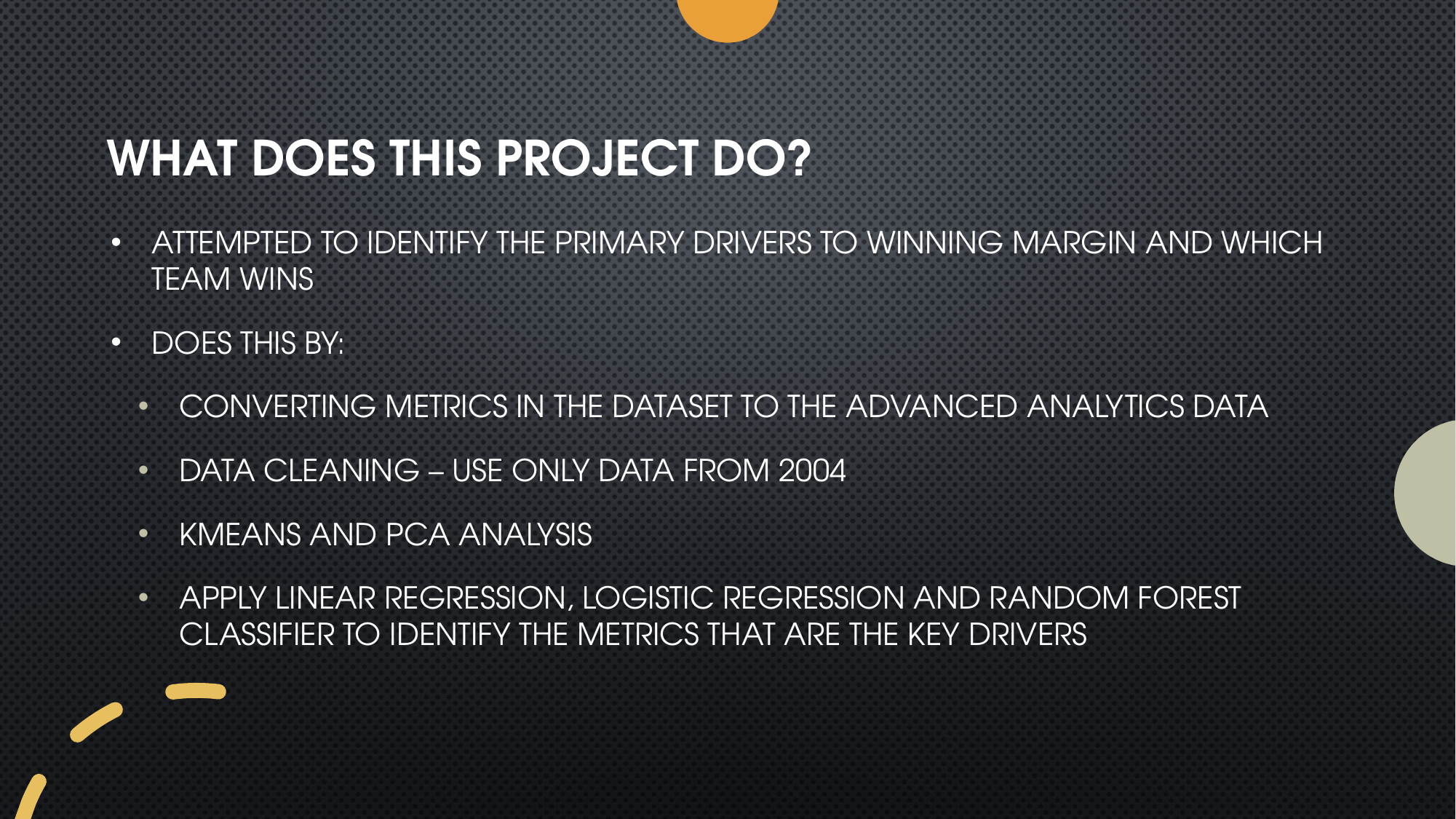

# What does this project do?
Attempted to identify the primary drivers to winning margin and which team wins
Does this by:
Converting metrics in the dataset to the advanced analytics data
Data Cleaning – use only data from 2004
Kmeans and PCA Analysis
Apply Linear Regression, Logistic Regression and Random Forest Classifier to identify the metrics that are the Key Drivers